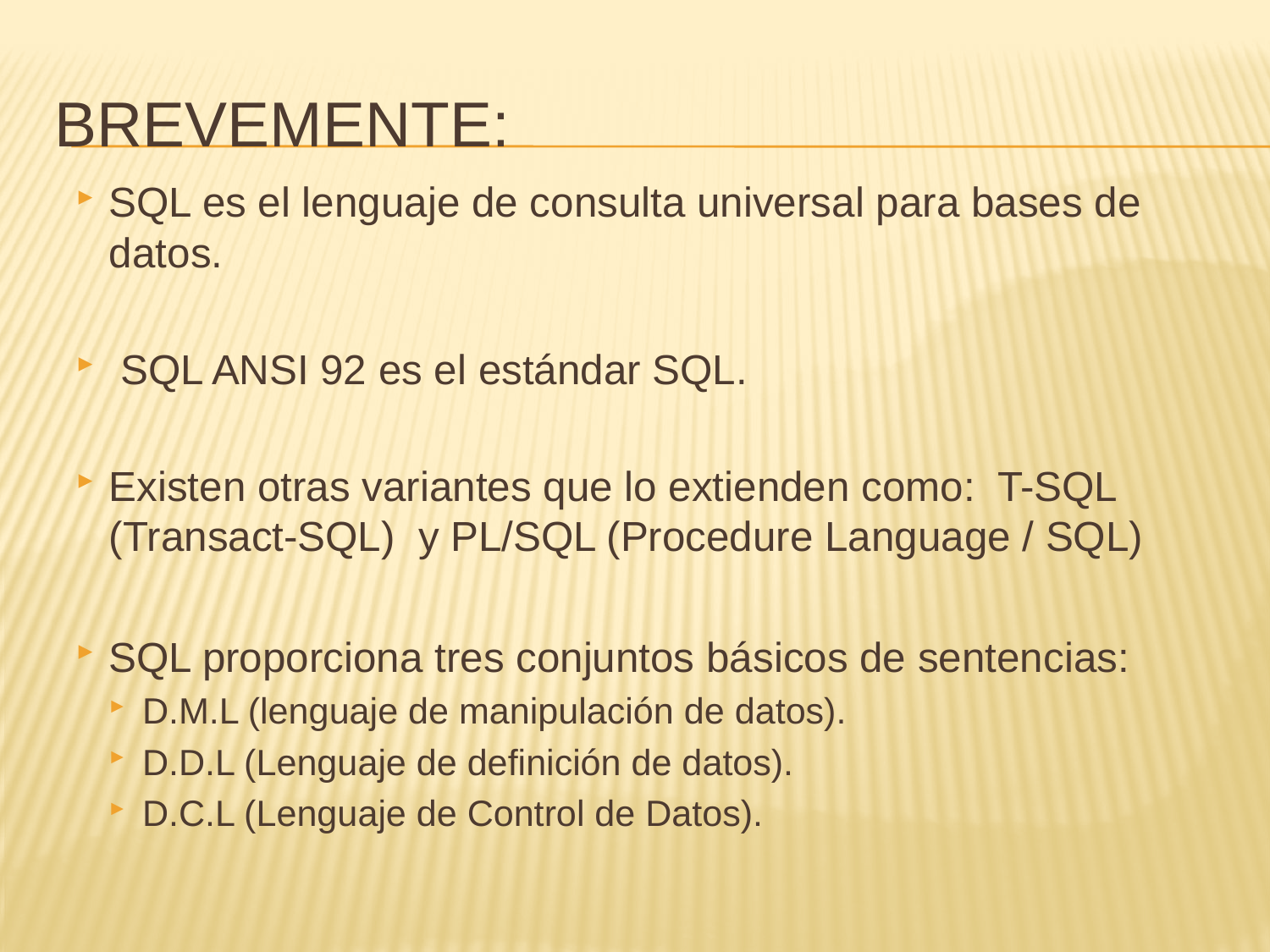

# Brevemente:
SQL es el lenguaje de consulta universal para bases de datos.

 SQL ANSI 92 es el estándar SQL.

Existen otras variantes que lo extienden como:  T-SQL (Transact-SQL)  y PL/SQL (Procedure Language / SQL)

SQL proporciona tres conjuntos básicos de sentencias:
D.M.L (lenguaje de manipulación de datos).
D.D.L (Lenguaje de definición de datos).
D.C.L (Lenguaje de Control de Datos).